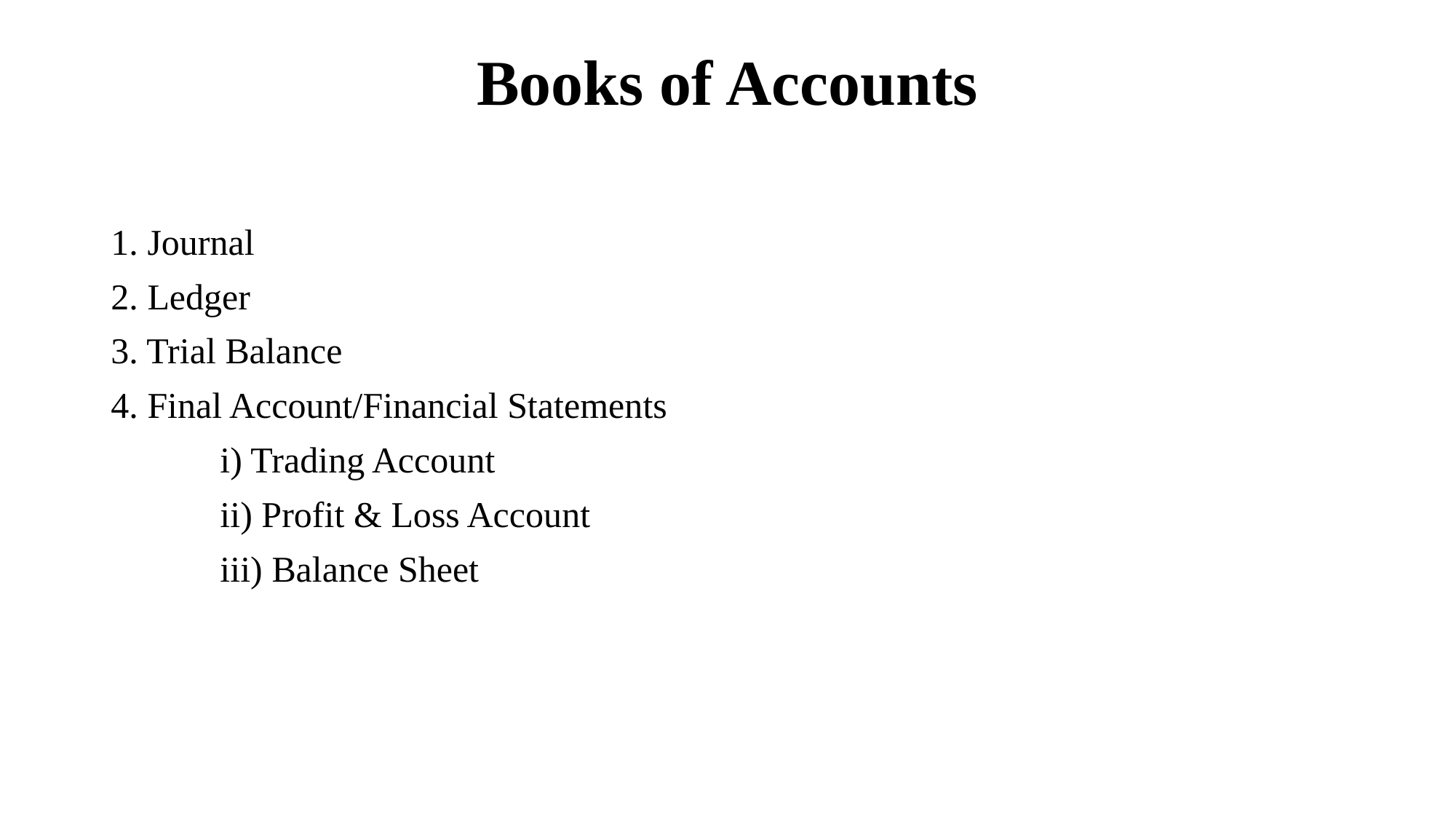

# Books of Accounts
1. Journal
2. Ledger
3. Trial Balance
4. Final Account/Financial Statements
	i) Trading Account
	ii) Profit & Loss Account
	iii) Balance Sheet